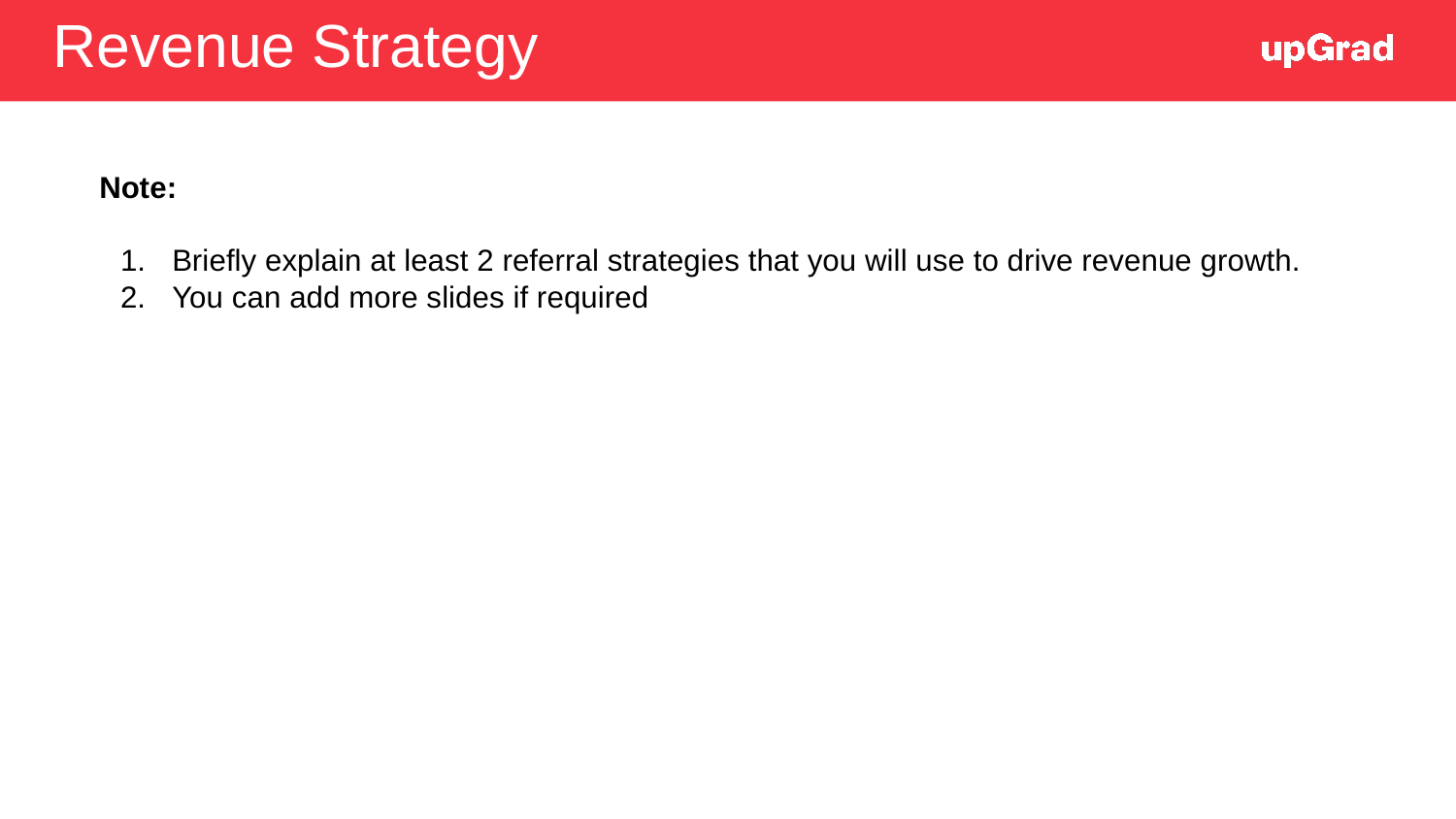

# Revenue Strategy
Note:

Briefly explain at least 2 referral strategies that you will use to drive revenue growth.
You can add more slides if required